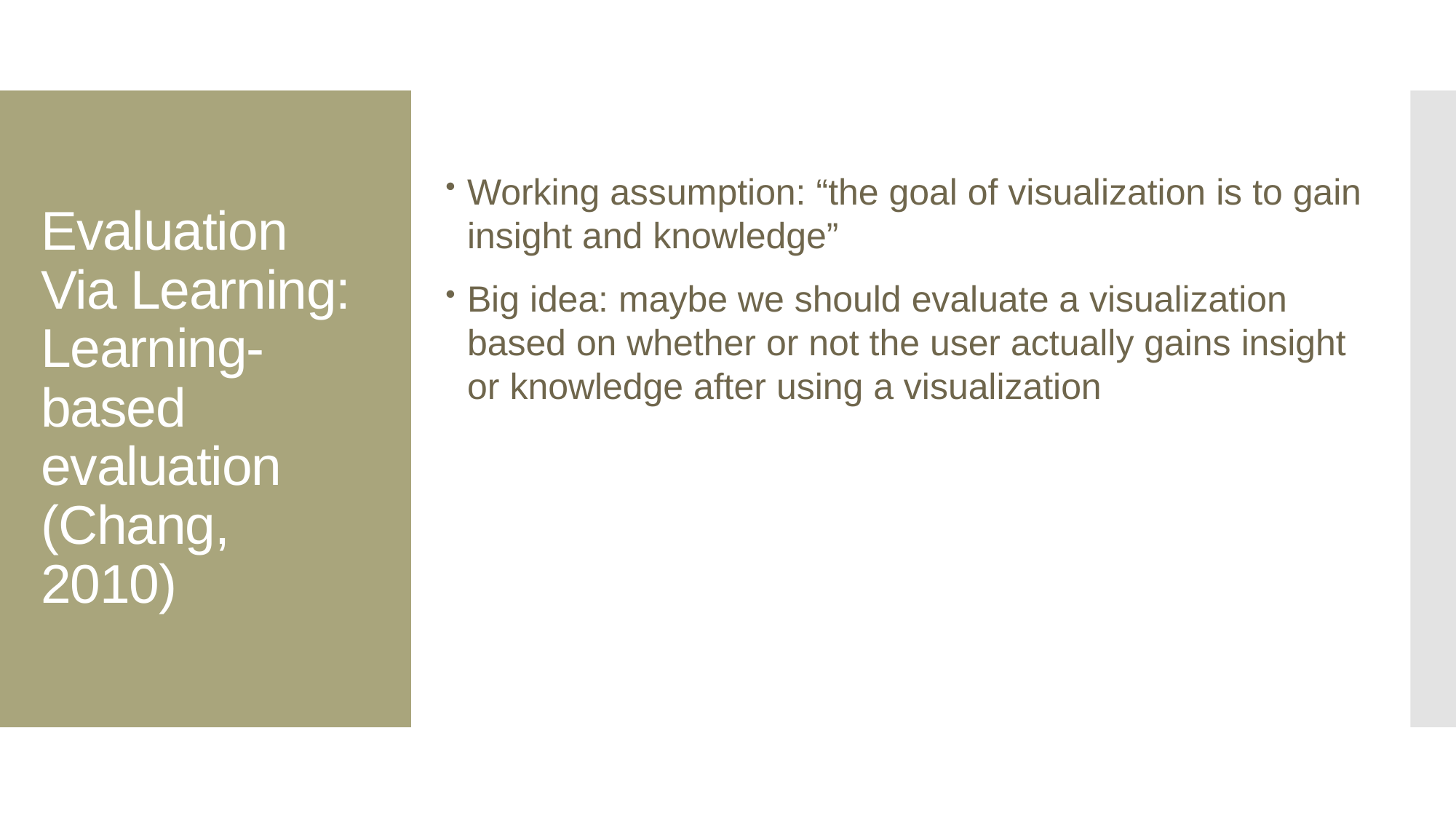

Evaluation Via Learning: Learning-based evaluation (Chang, 2010)
Working assumption: “the goal of visualization is to gain insight and knowledge”
Big idea: maybe we should evaluate a visualization based on whether or not the user actually gains insight or knowledge after using a visualization